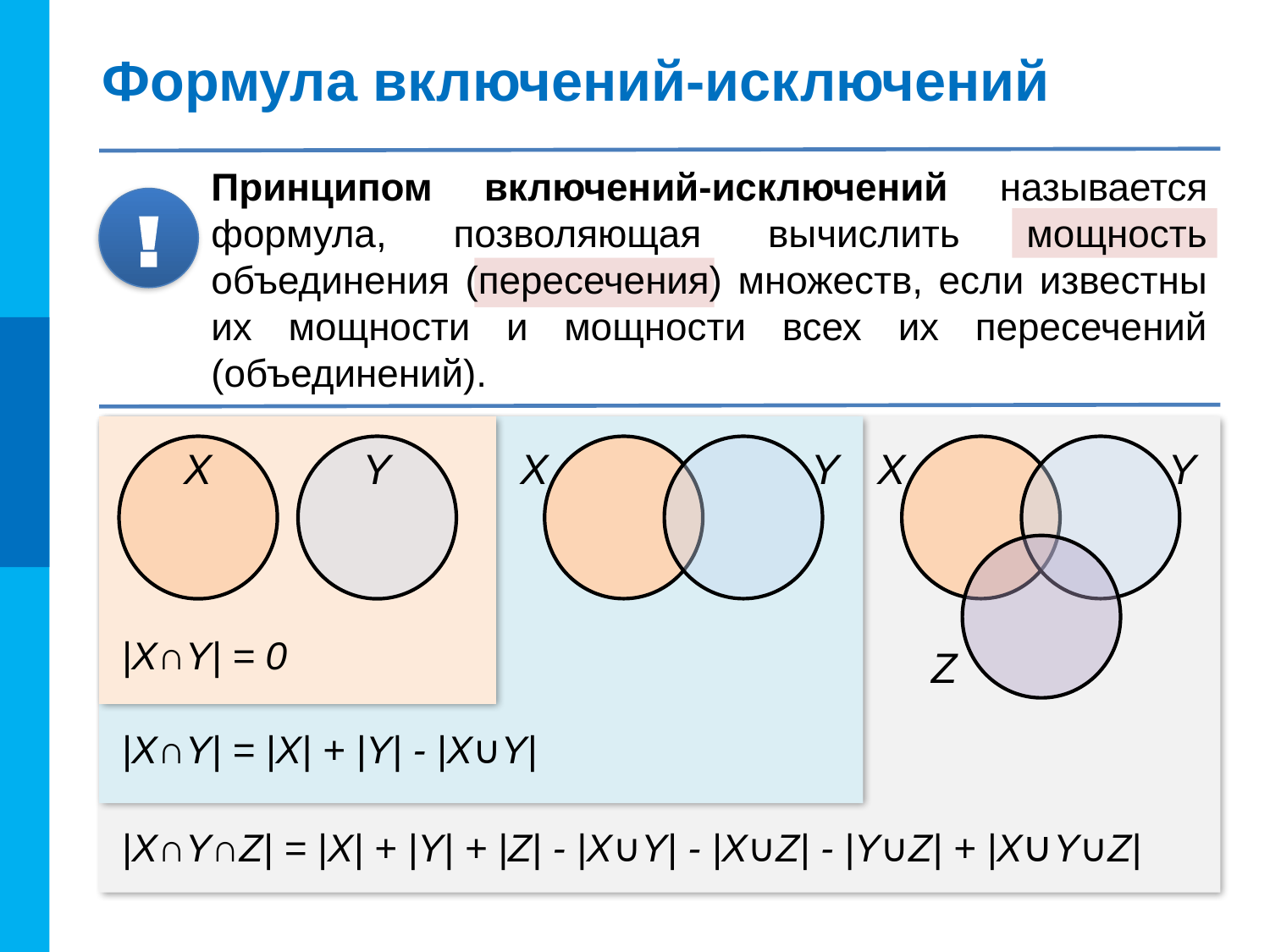

# Формула включений-исключений
Принципом включений-исключений называется формула, позволяющая вычислить мощность объединения (пересечения) множеств, если известны их мощности и мощности всех их пересечений (объединений).
!

X

Y
Z

|X∩Y∩Z| = |X| + |Y| + |Z| - |X∪Y| - |X∪Z| - |Y∪Z| + |X∪Y∪Z|

X

Y
|X∩Y| = |X| + |Y| - |X∪Y|

X

Y
|X∩Y| = 0